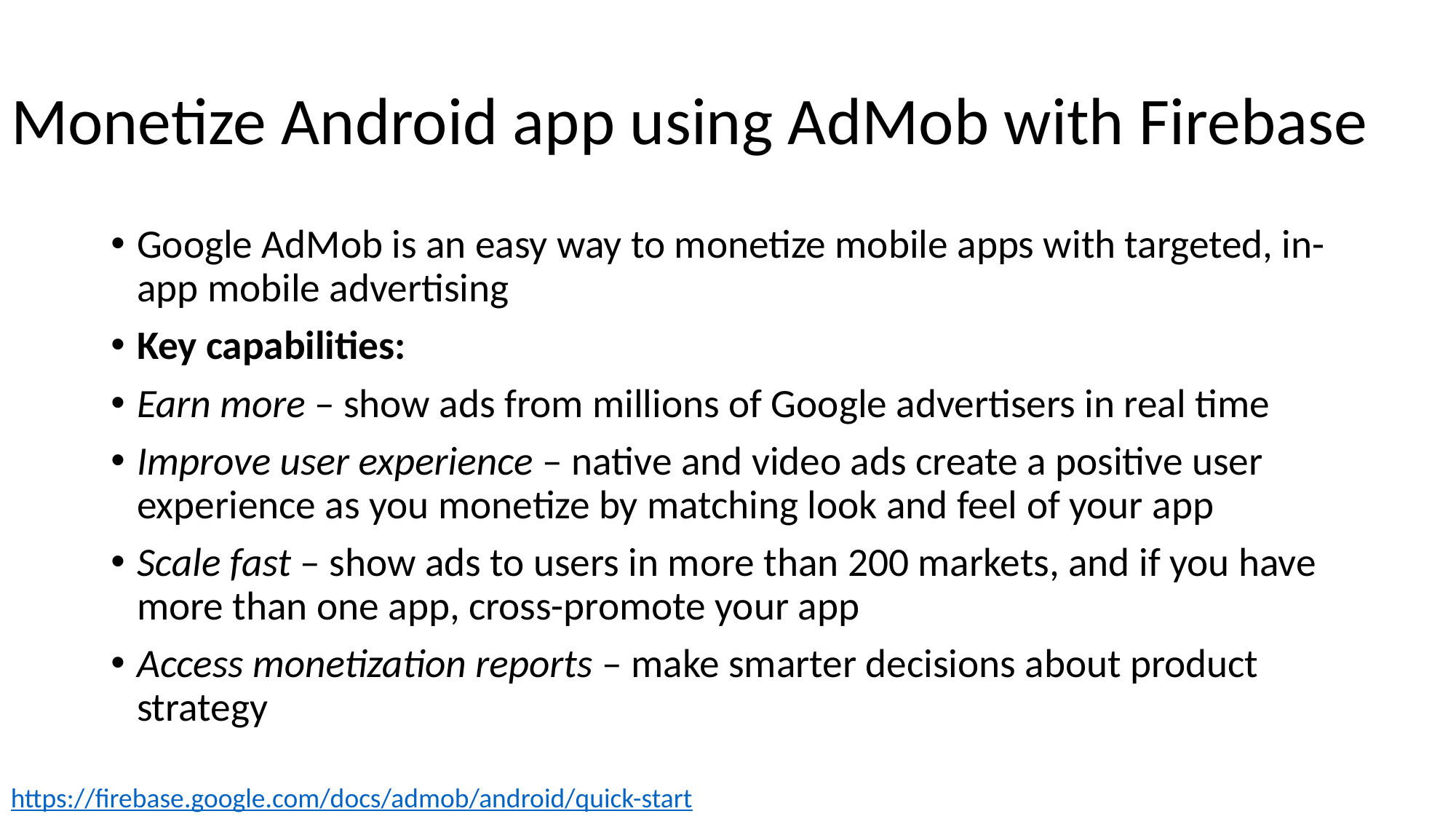

# Monetize Android app using AdMob with Firebase
Google AdMob is an easy way to monetize mobile apps with targeted, in-app mobile advertising
Key capabilities:
Earn more – show ads from millions of Google advertisers in real time
Improve user experience – native and video ads create a positive user experience as you monetize by matching look and feel of your app
Scale fast – show ads to users in more than 200 markets, and if you have more than one app, cross-promote your app
Access monetization reports – make smarter decisions about product strategy
https://firebase.google.com/docs/admob/android/quick-start